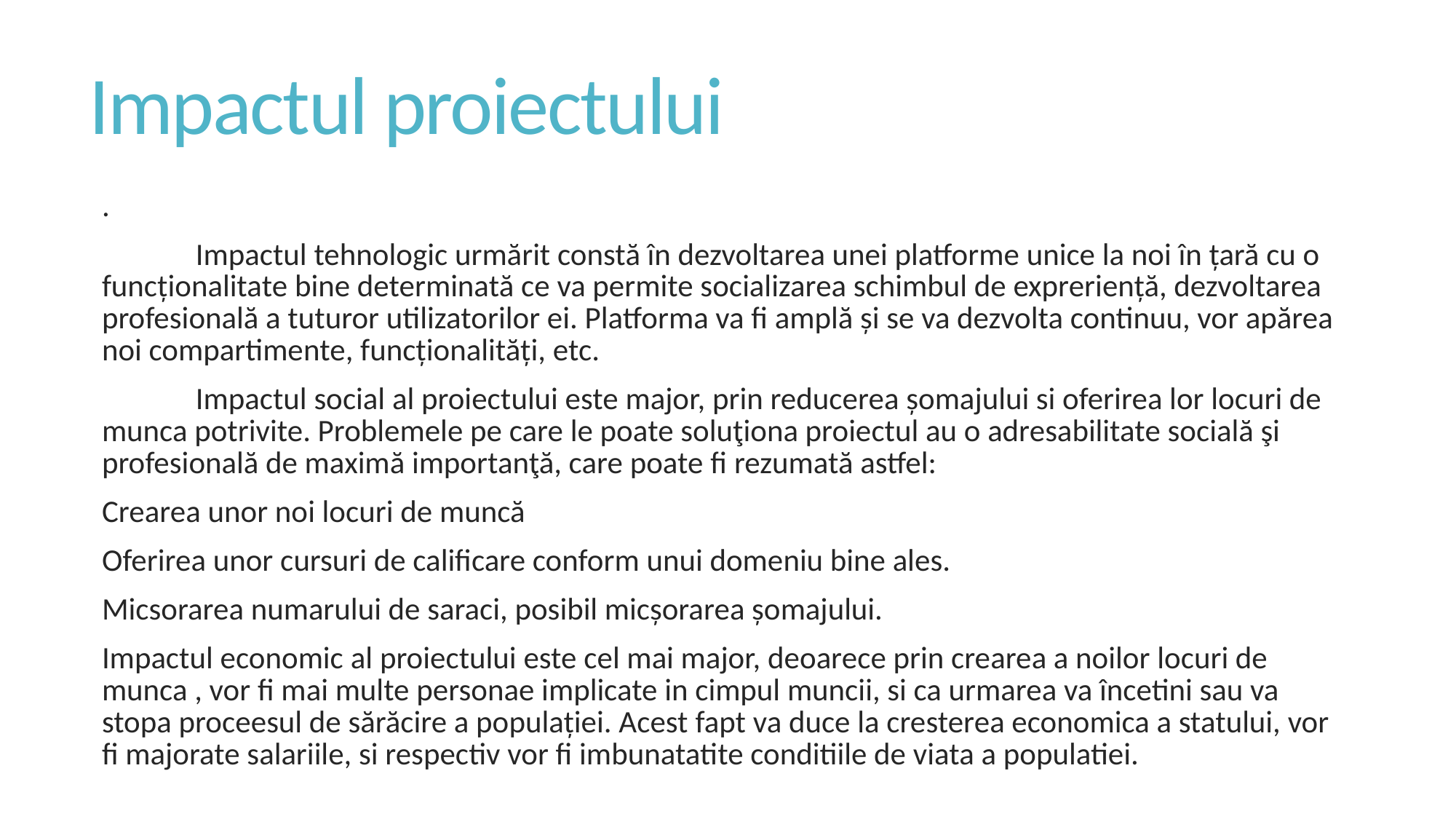

# Impactul proiectului
.
	Impactul tehnologic urmărit constă în dezvoltarea unei platforme unice la noi în țară cu o funcționalitate bine determinată ce va permite socializarea schimbul de expreriență, dezvoltarea profesională a tuturor utilizatorilor ei. Platforma va fi amplă și se va dezvolta continuu, vor apărea noi compartimente, funcționalități, etc.
	Impactul social al proiectului este major, prin reducerea șomajului si oferirea lor locuri de munca potrivite. Problemele pe care le poate soluţiona proiectul au o adresabilitate socială şi profesională de maximă importanţă, care poate fi rezumată astfel:
Crearea unor noi locuri de muncă
Oferirea unor cursuri de calificare conform unui domeniu bine ales.
Micsorarea numarului de saraci, posibil micșorarea șomajului.
Impactul economic al proiectului este cel mai major, deoarece prin crearea a noilor locuri de munca , vor fi mai multe personae implicate in cimpul muncii, si ca urmarea va încetini sau va stopa proceesul de sărăcire a populației. Acest fapt va duce la cresterea economica a statului, vor fi majorate salariile, si respectiv vor fi imbunatatite conditiile de viata a populatiei.